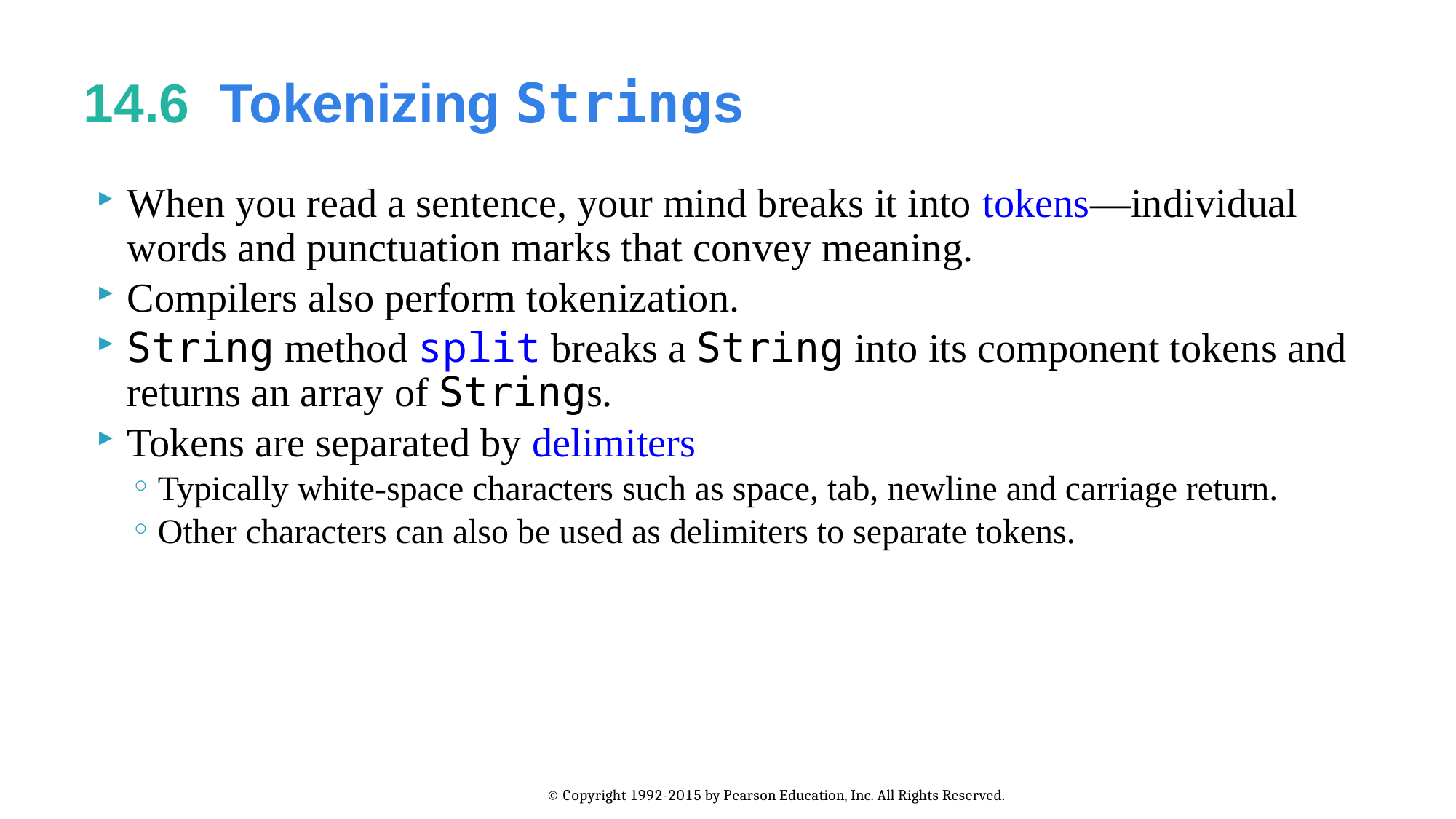

# 14.6  Tokenizing Strings
When you read a sentence, your mind breaks it into tokens—individual words and punctuation marks that convey meaning.
Compilers also perform tokenization.
String method split breaks a String into its component tokens and returns an array of Strings.
Tokens are separated by delimiters
Typically white-space characters such as space, tab, newline and carriage return.
Other characters can also be used as delimiters to separate tokens.
© Copyright 1992-2015 by Pearson Education, Inc. All Rights Reserved.